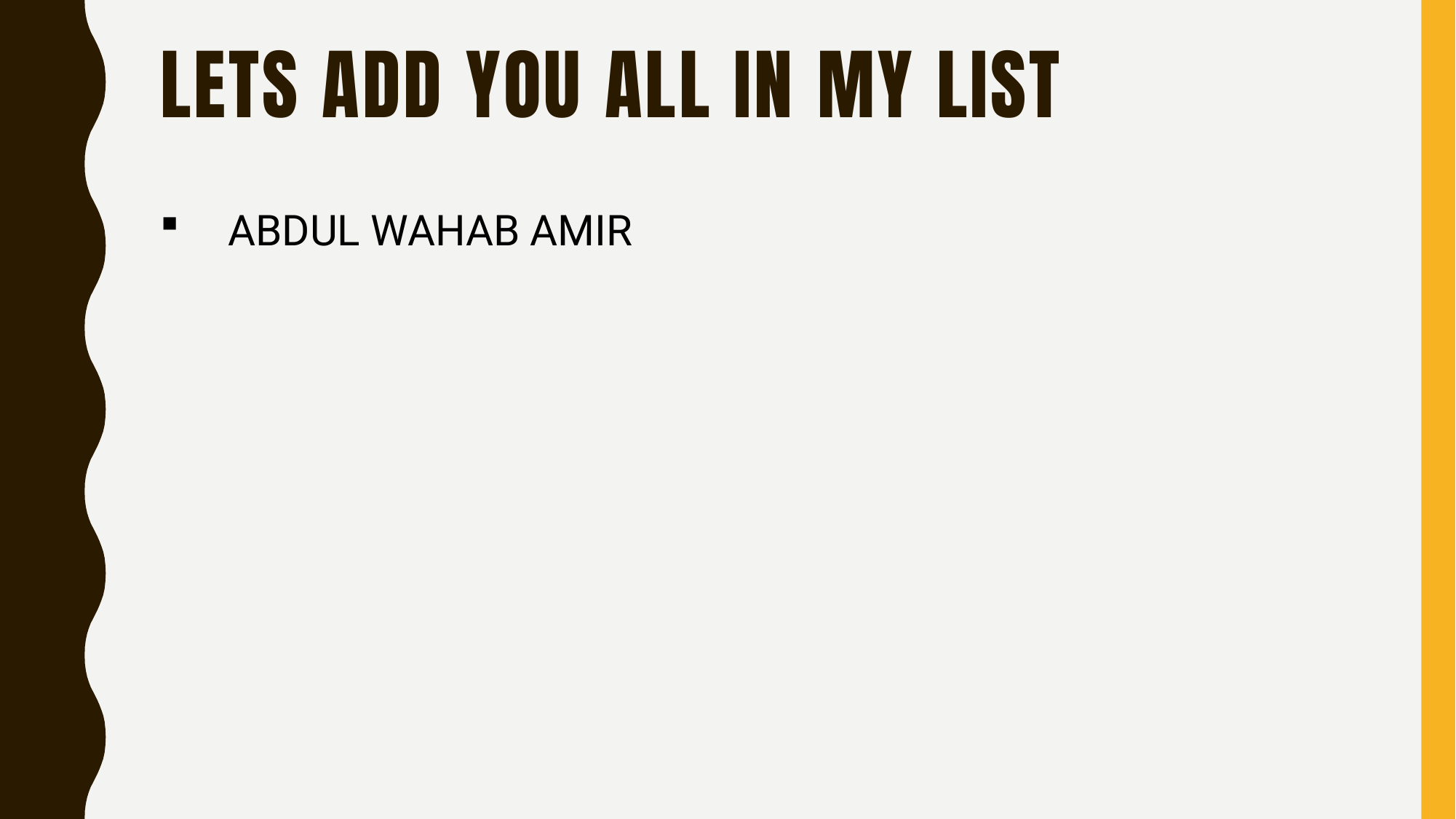

# Lets add you all in my list
ABDUL WAHAB AMIR